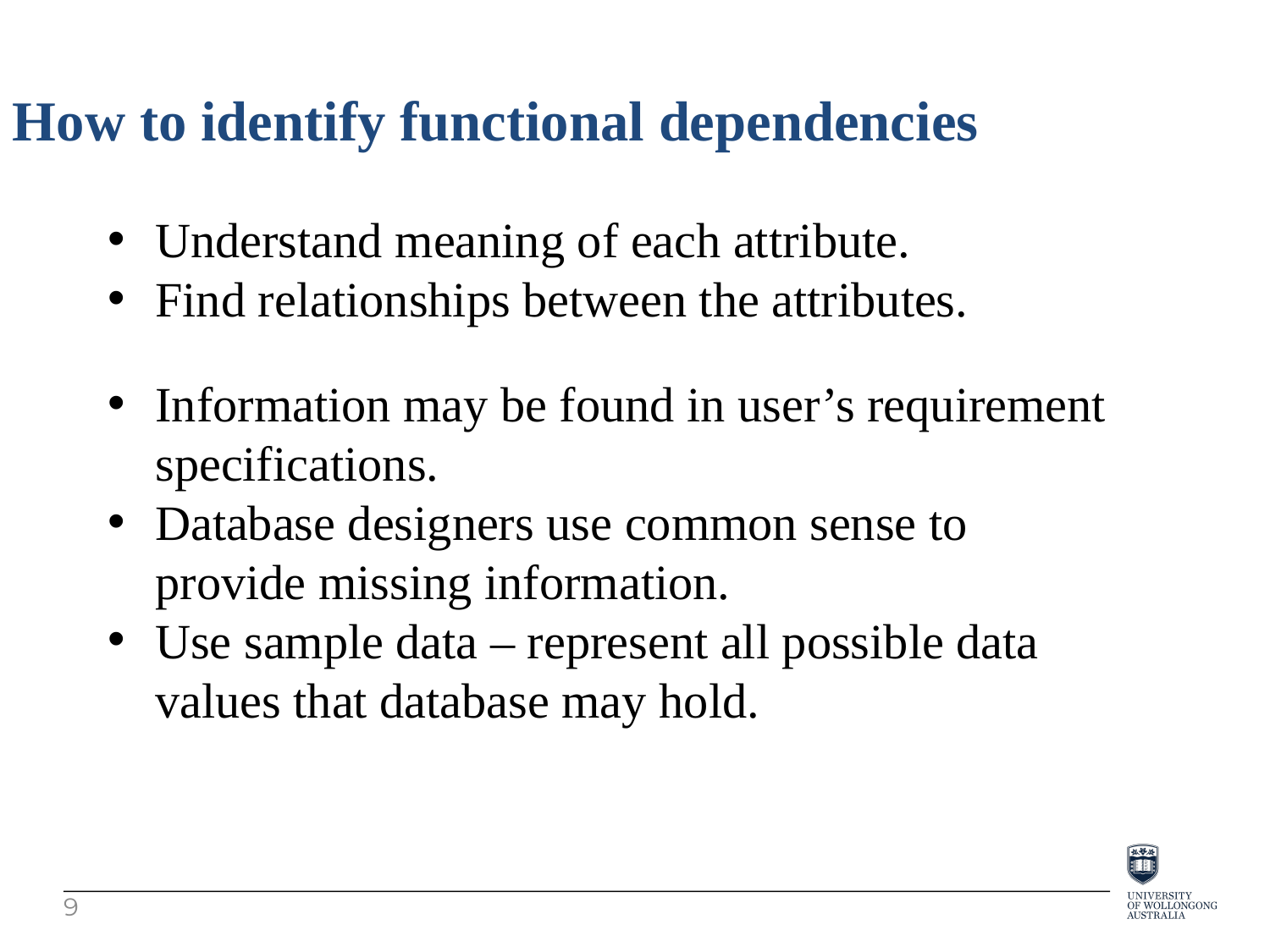

How to identify functional dependencies
Understand meaning of each attribute.
Find relationships between the attributes.
Information may be found in user’s requirement specifications.
Database designers use common sense to provide missing information.
Use sample data – represent all possible data values that database may hold.
9